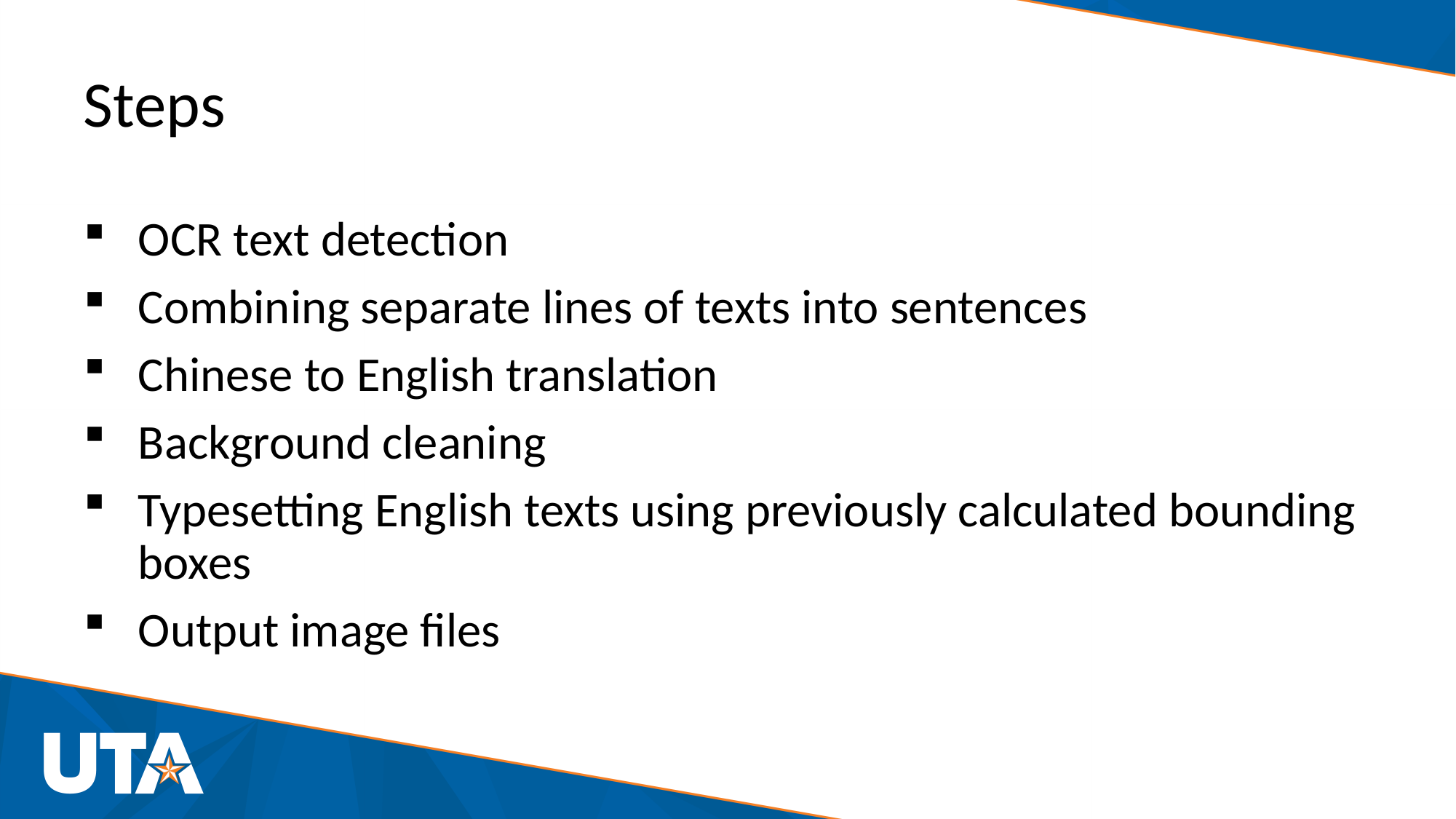

# Steps
OCR text detection
Combining separate lines of texts into sentences
Chinese to English translation
Background cleaning
Typesetting English texts using previously calculated bounding boxes
Output image files